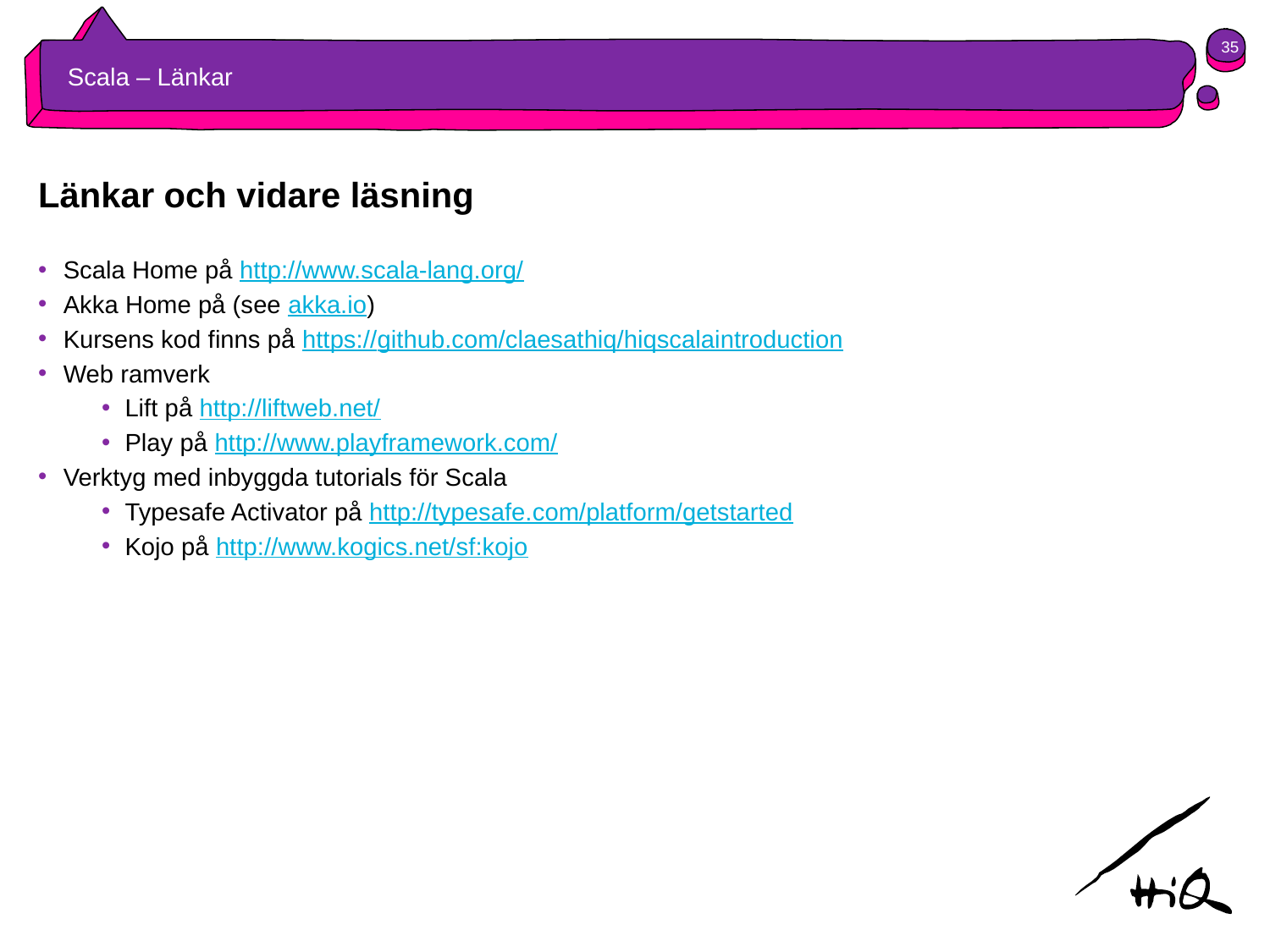

35
# Scala – Länkar
Länkar och vidare läsning

Scala Home på http://www.scala-lang.org/
Akka Home på (see akka.io)
Kursens kod finns på https://github.com/claesathiq/hiqscalaintroduction
Web ramverk
Lift på http://liftweb.net/
Play på http://www.playframework.com/
Verktyg med inbyggda tutorials för Scala
Typesafe Activator på http://typesafe.com/platform/getstarted
Kojo på http://www.kogics.net/sf:kojo